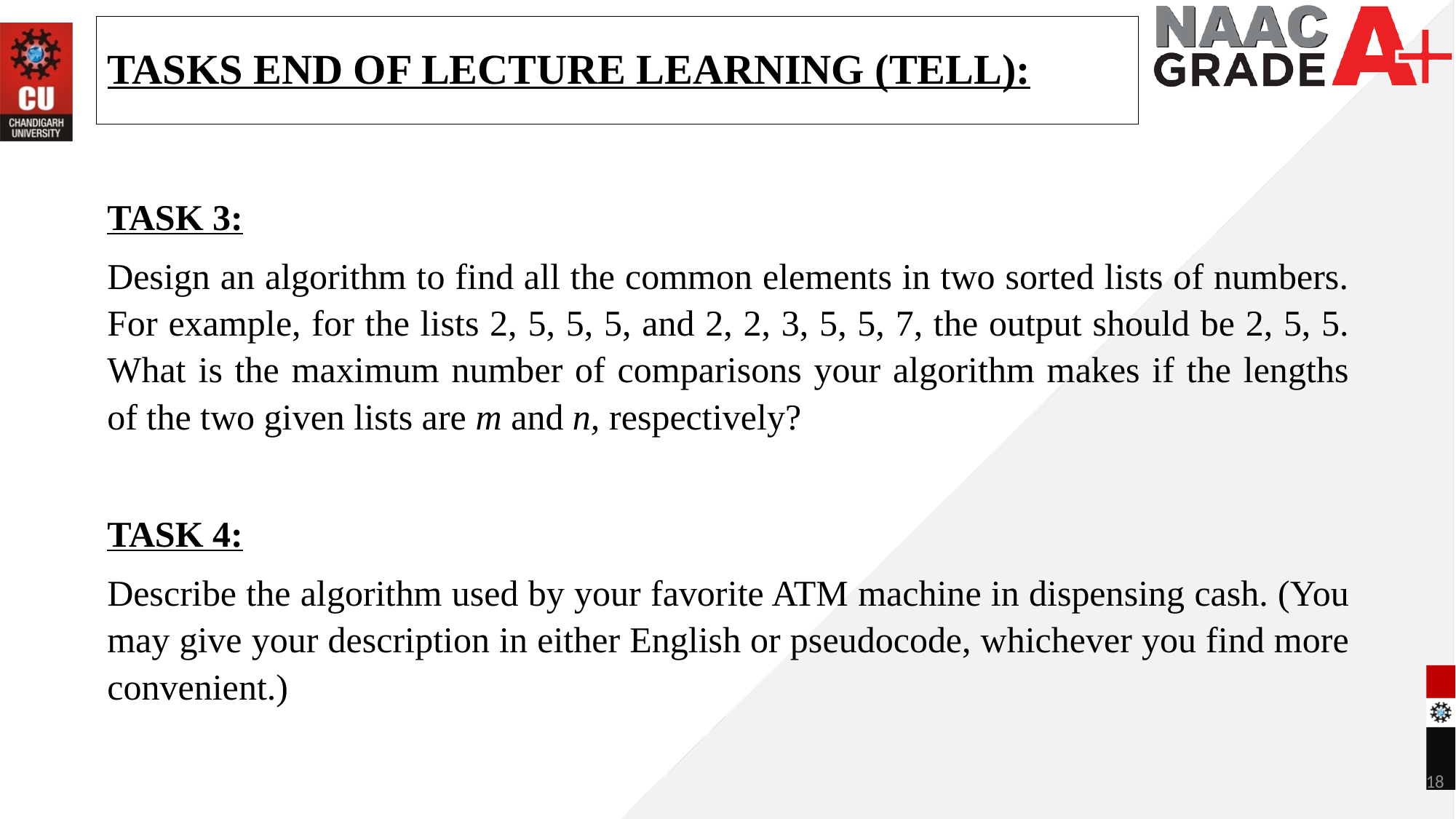

TASKS END OF LECTURE LEARNING (TELL):
TASK 3:
Design an algorithm to find all the common elements in two sorted lists of numbers. For example, for the lists 2, 5, 5, 5, and 2, 2, 3, 5, 5, 7, the output should be 2, 5, 5. What is the maximum number of comparisons your algorithm makes if the lengths of the two given lists are m and n, respectively?

TASK 4:
Describe the algorithm used by your favorite ATM machine in dispensing cash. (You may give your description in either English or pseudocode, whichever you find more convenient.)
18